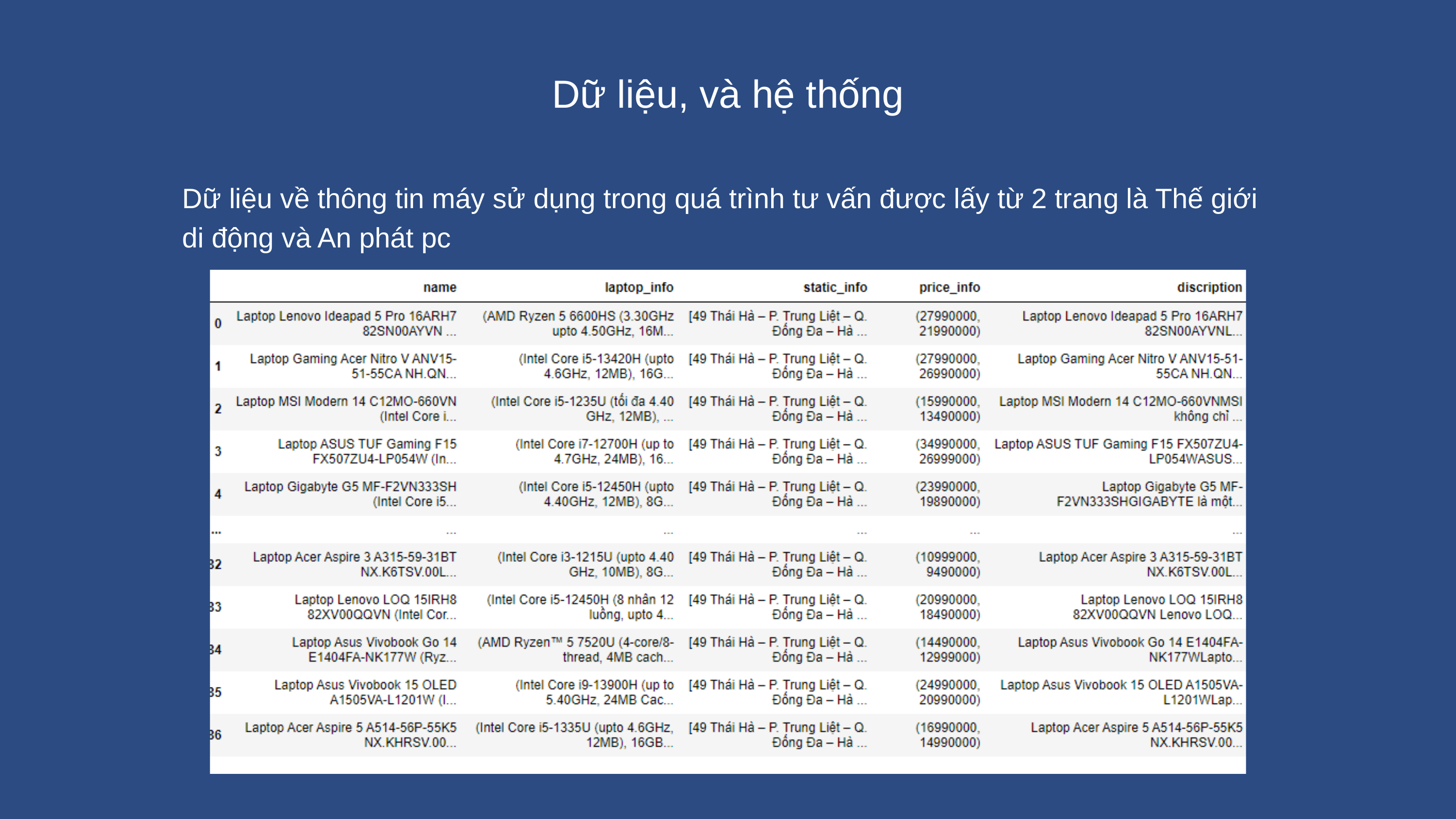

Dữ liệu, và hệ thống
Dữ liệu về thông tin máy sử dụng trong quá trình tư vấn được lấy từ 2 trang là Thế giới di động và An phát pc